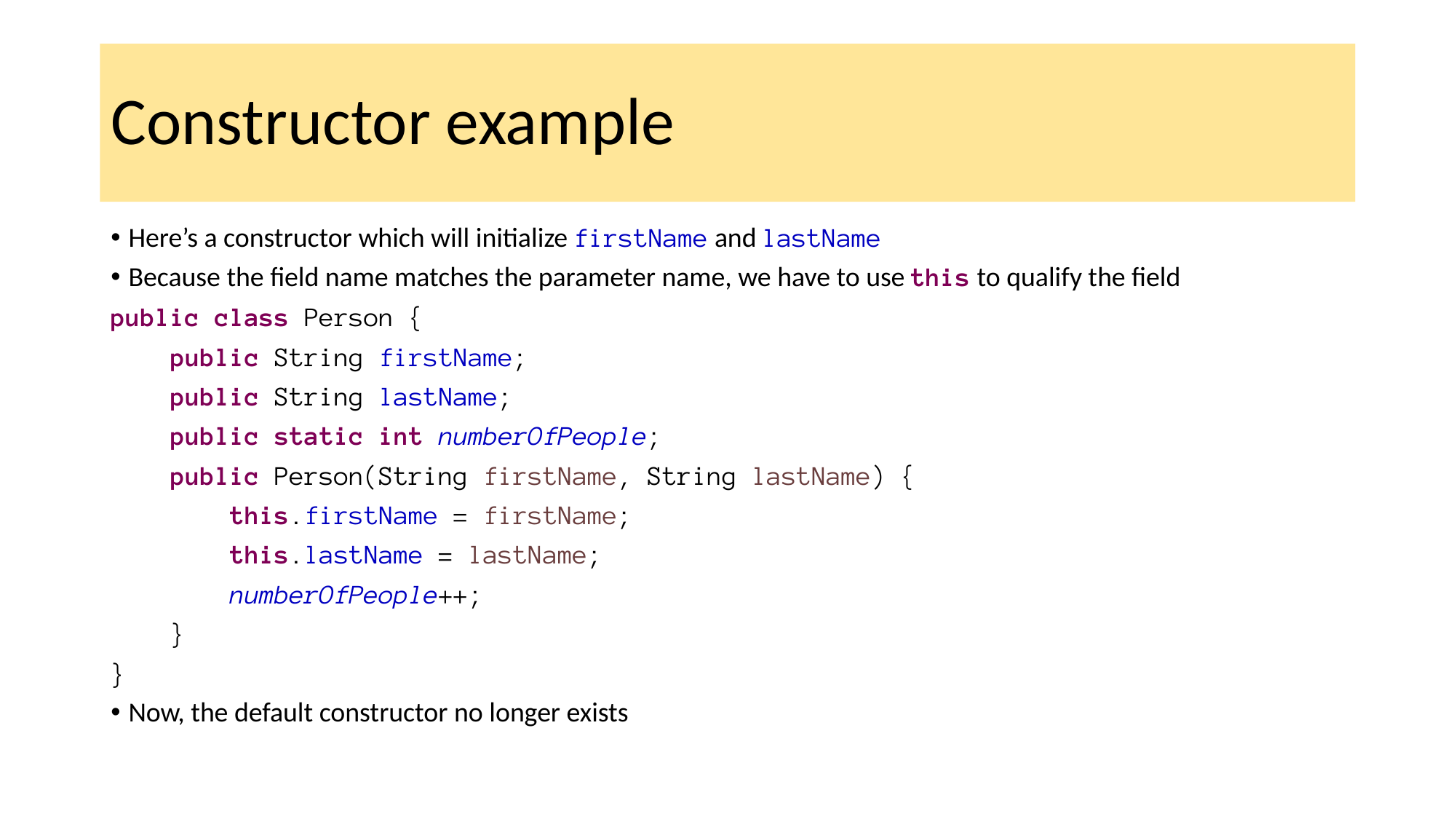

Constructor example
Here’s a constructor which will initialize firstName and lastName
Because the field name matches the parameter name, we have to use this to qualify the field
public class Person {
    public String firstName;
    public String lastName;
    public static int numberOfPeople;
    public Person(String firstName, String lastName) {
        this.firstName = firstName;
        this.lastName = lastName;
        numberOfPeople++;
    }
}
Now, the default constructor no longer exists